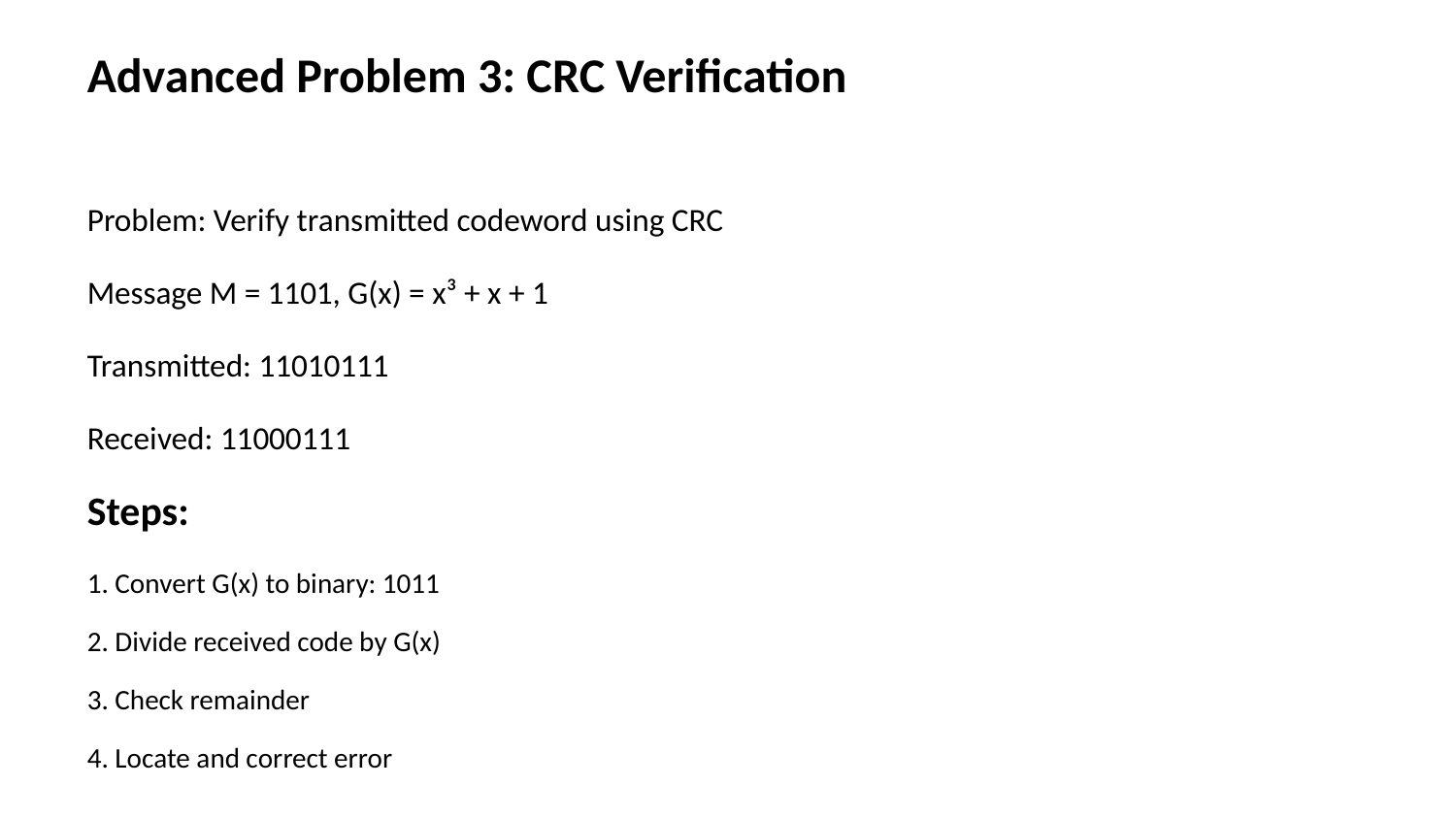

Advanced Problem 3: CRC Verification
Problem: Verify transmitted codeword using CRC
Message M = 1101, G(x) = x³ + x + 1
Transmitted: 11010111
Received: 11000111
Steps:
1. Convert G(x) to binary: 1011
2. Divide received code by G(x)
3. Check remainder
4. Locate and correct error